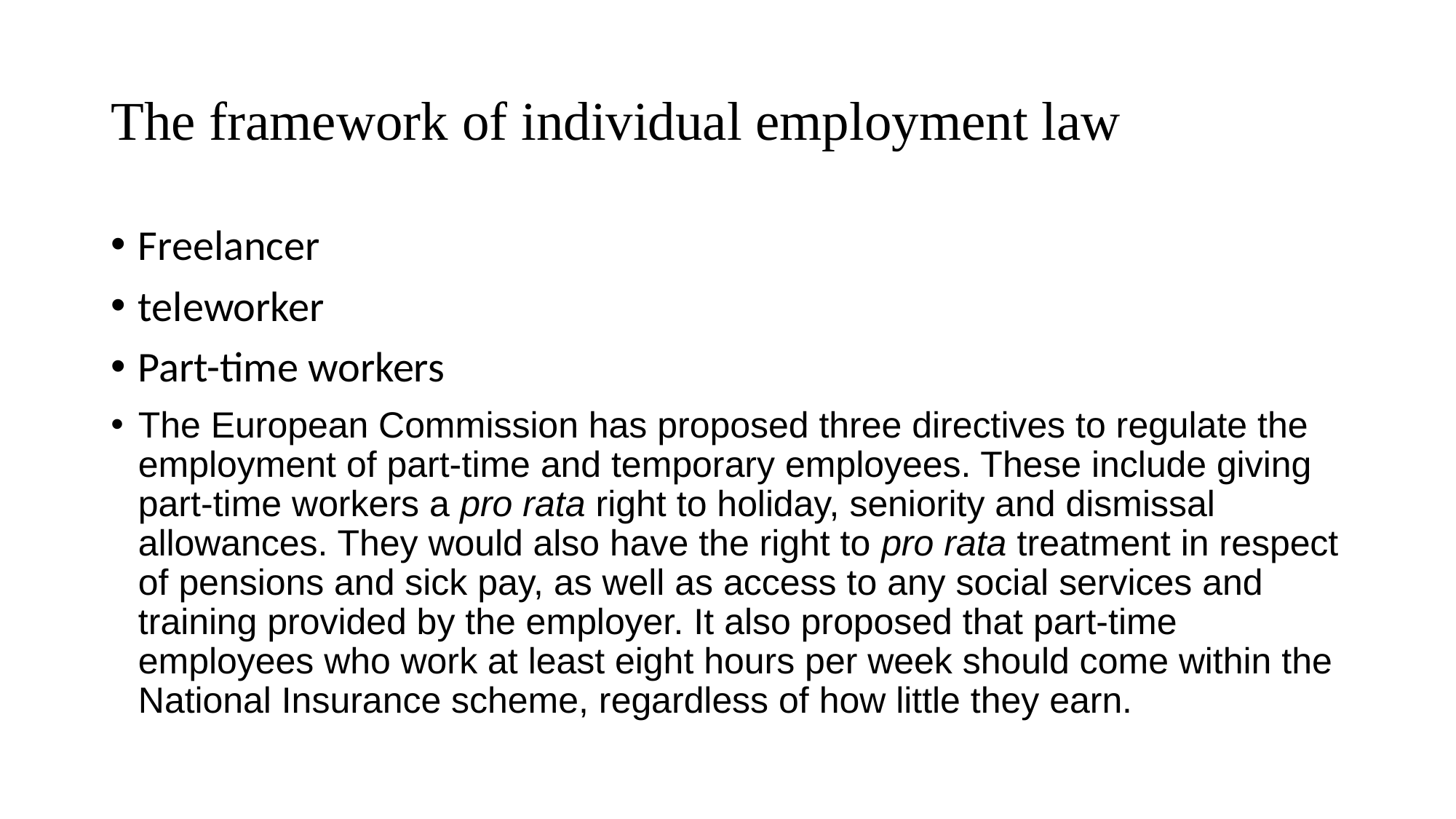

# The framework of individual employment law
Freelancer
teleworker
Part-time workers
The European Commission has proposed three directives to regulate the employment of part-time and temporary employees. These include giving part-time workers a pro rata right to holiday, seniority and dismissal allowances. They would also have the right to pro rata treatment in respect of pensions and sick pay, as well as access to any social services and training provided by the employer. It also proposed that part-time employees who work at least eight hours per week should come within the National Insurance scheme, regardless of how little they earn.